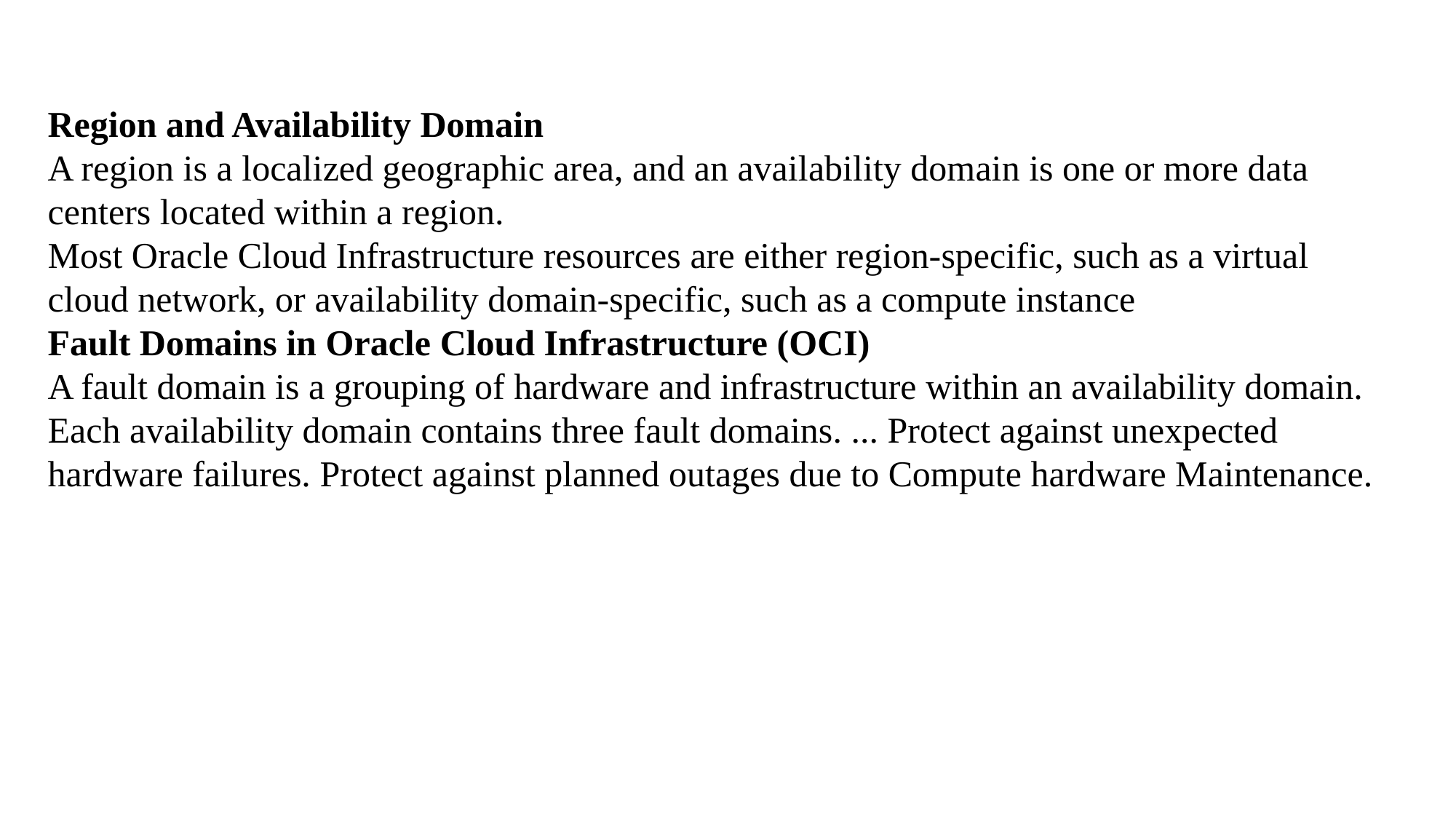

Region and Availability Domain
A region is a localized geographic area, and an availability domain is one or more data centers located within a region.
Most Oracle Cloud Infrastructure resources are either region-specific, such as a virtual cloud network, or availability domain-specific, such as a compute instance
Fault Domains in Oracle Cloud Infrastructure (OCI)
A fault domain is a grouping of hardware and infrastructure within an availability domain. Each availability domain contains three fault domains. ... Protect against unexpected hardware failures. Protect against planned outages due to Compute hardware Maintenance.